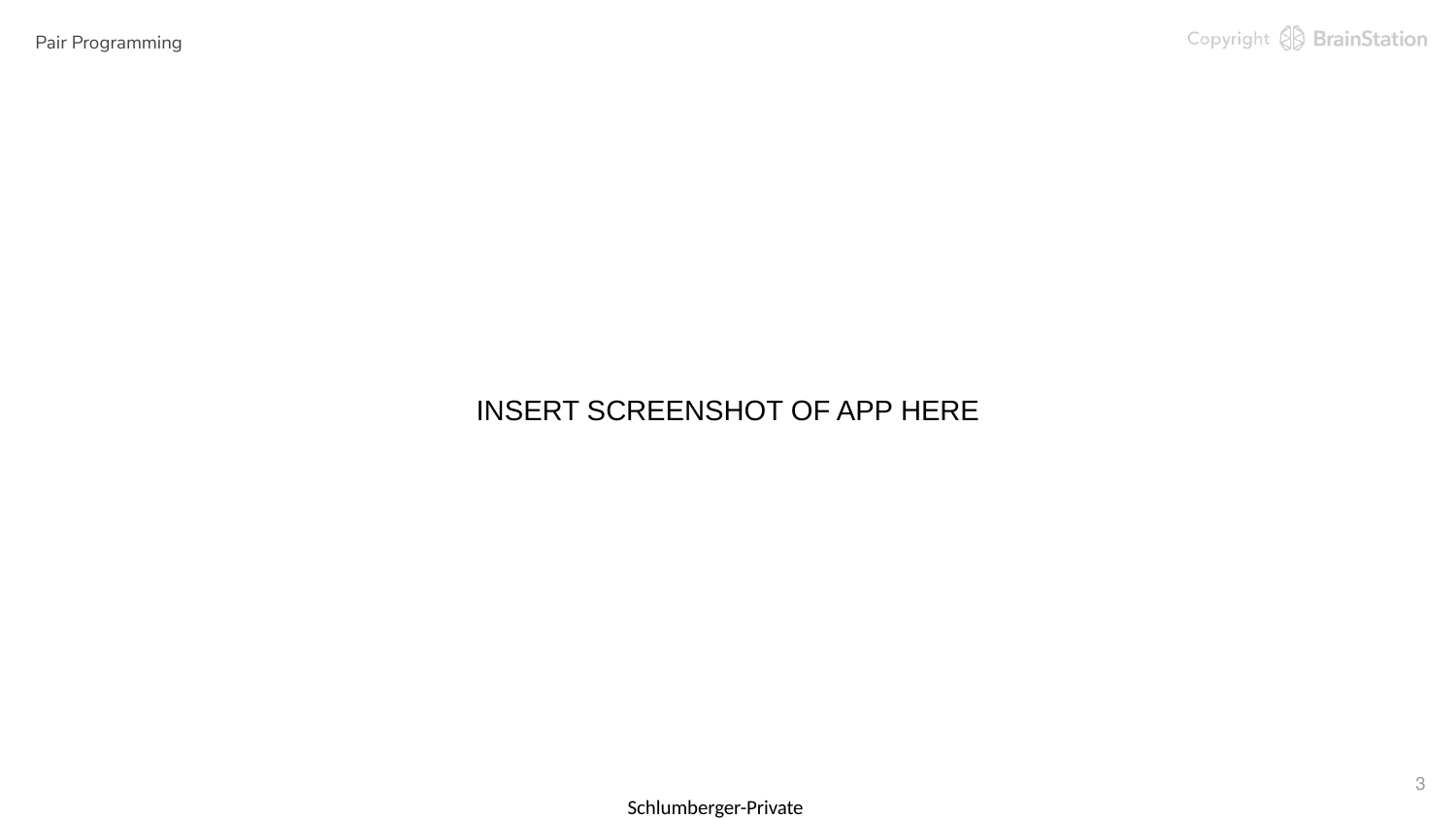

Pair Programming
INSERT SCREENSHOT OF APP HERE